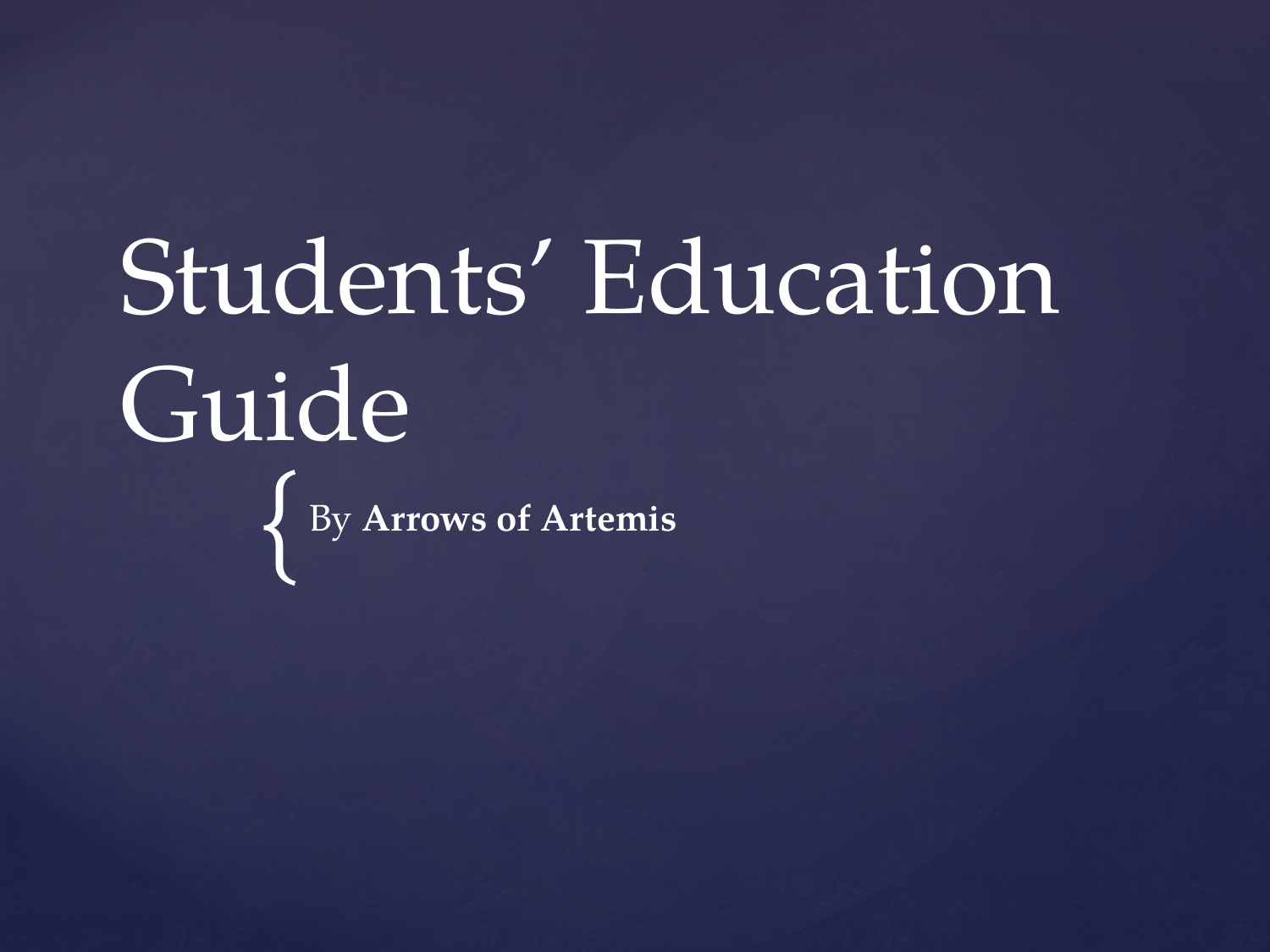

# Students’ Education Guide
By Arrows of Artemis